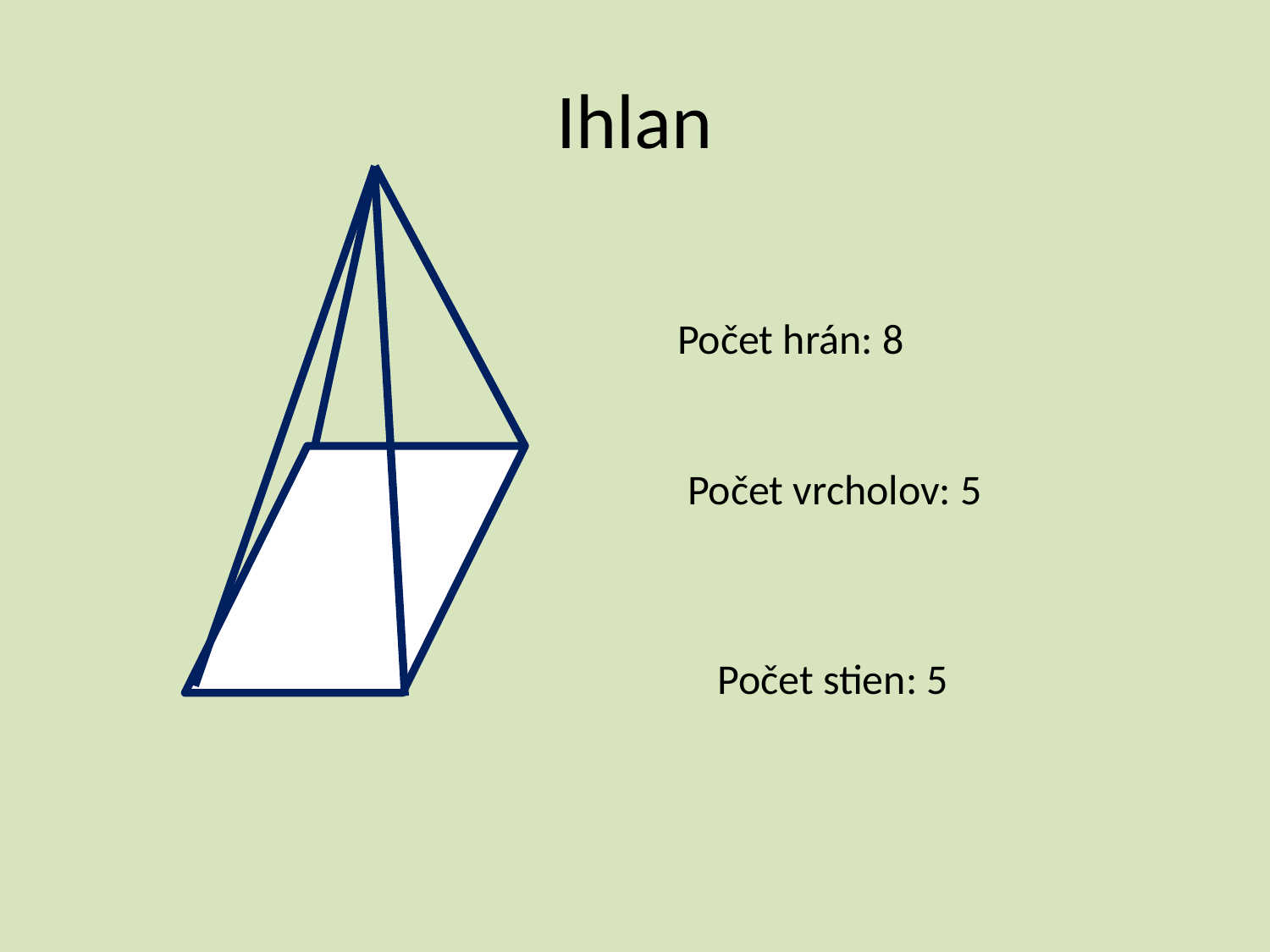

# Ihlan

Počet hrán: 8
Počet vrcholov: 5
Počet stien: 5